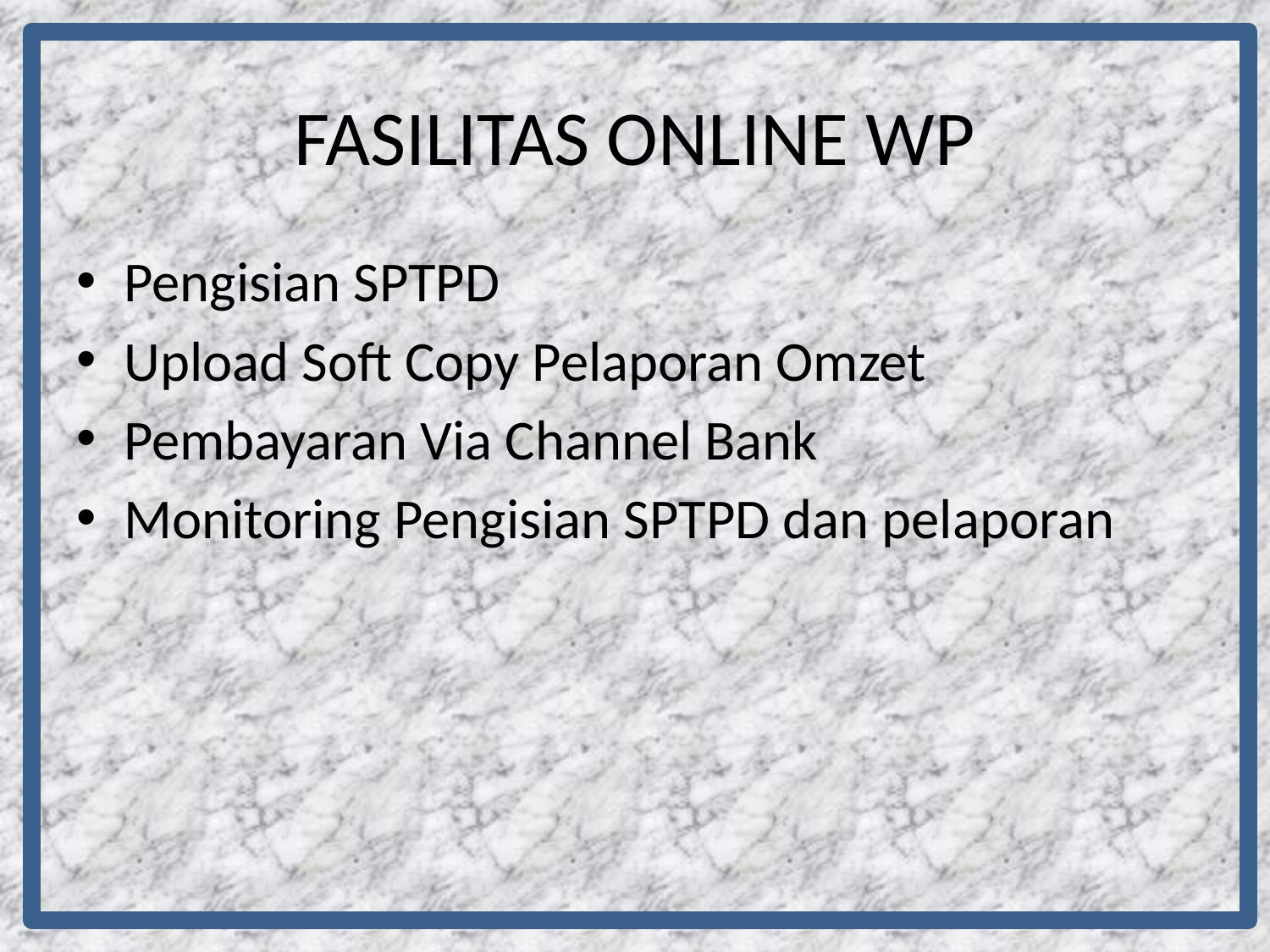

# FASILITAS ONLINE WP
Pengisian SPTPD
Upload Soft Copy Pelaporan Omzet
Pembayaran Via Channel Bank
Monitoring Pengisian SPTPD dan pelaporan